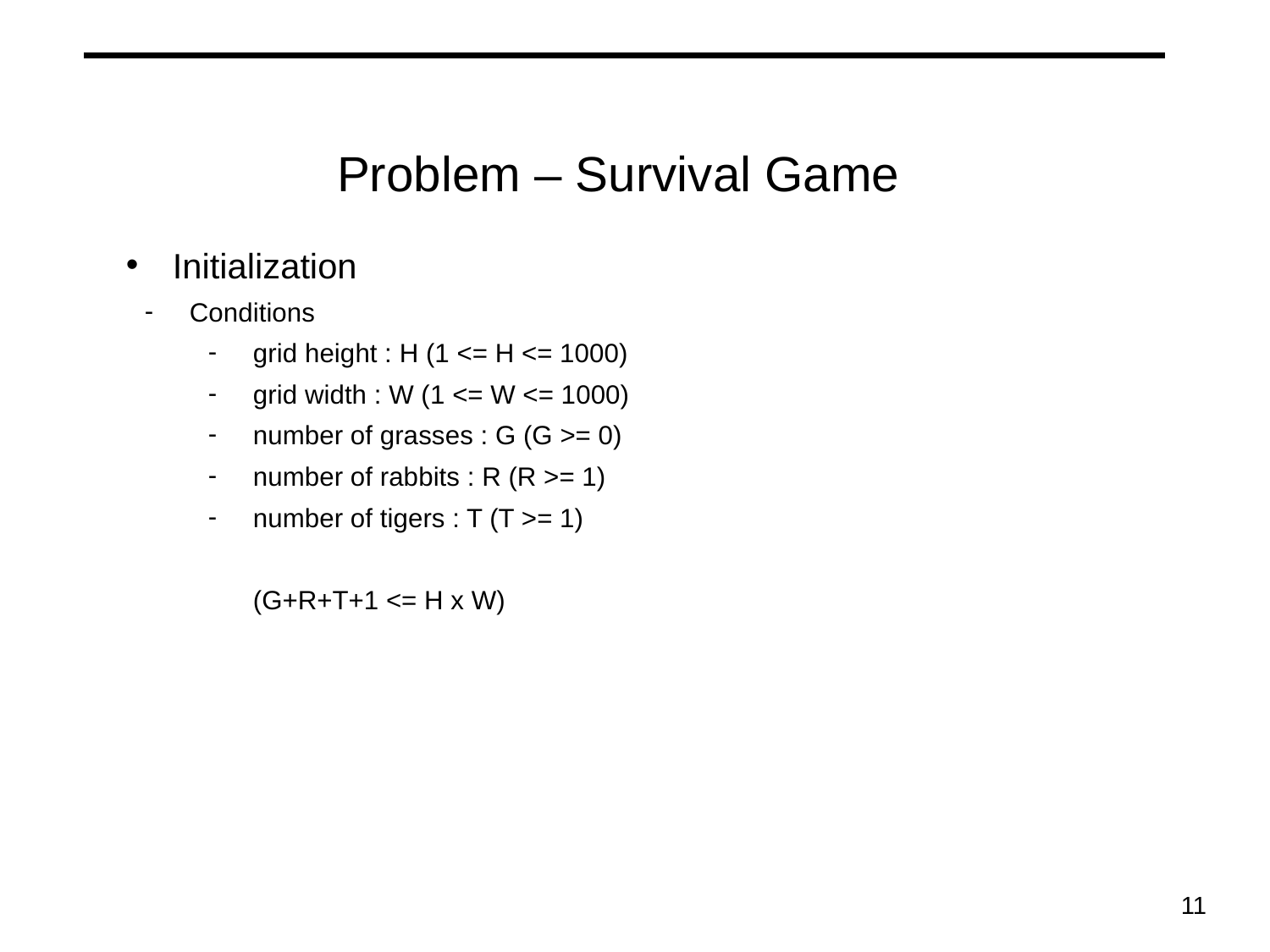

# Problem – Survival Game
Initialization
Conditions
grid height : H (1 <= H <= 1000)
grid width : W (1 <= W <= 1000)
number of grasses : G (G >= 0)
number of rabbits : R (R >= 1)
number of tigers : T (T >= 1)

(G+R+T+1 <= H x W)